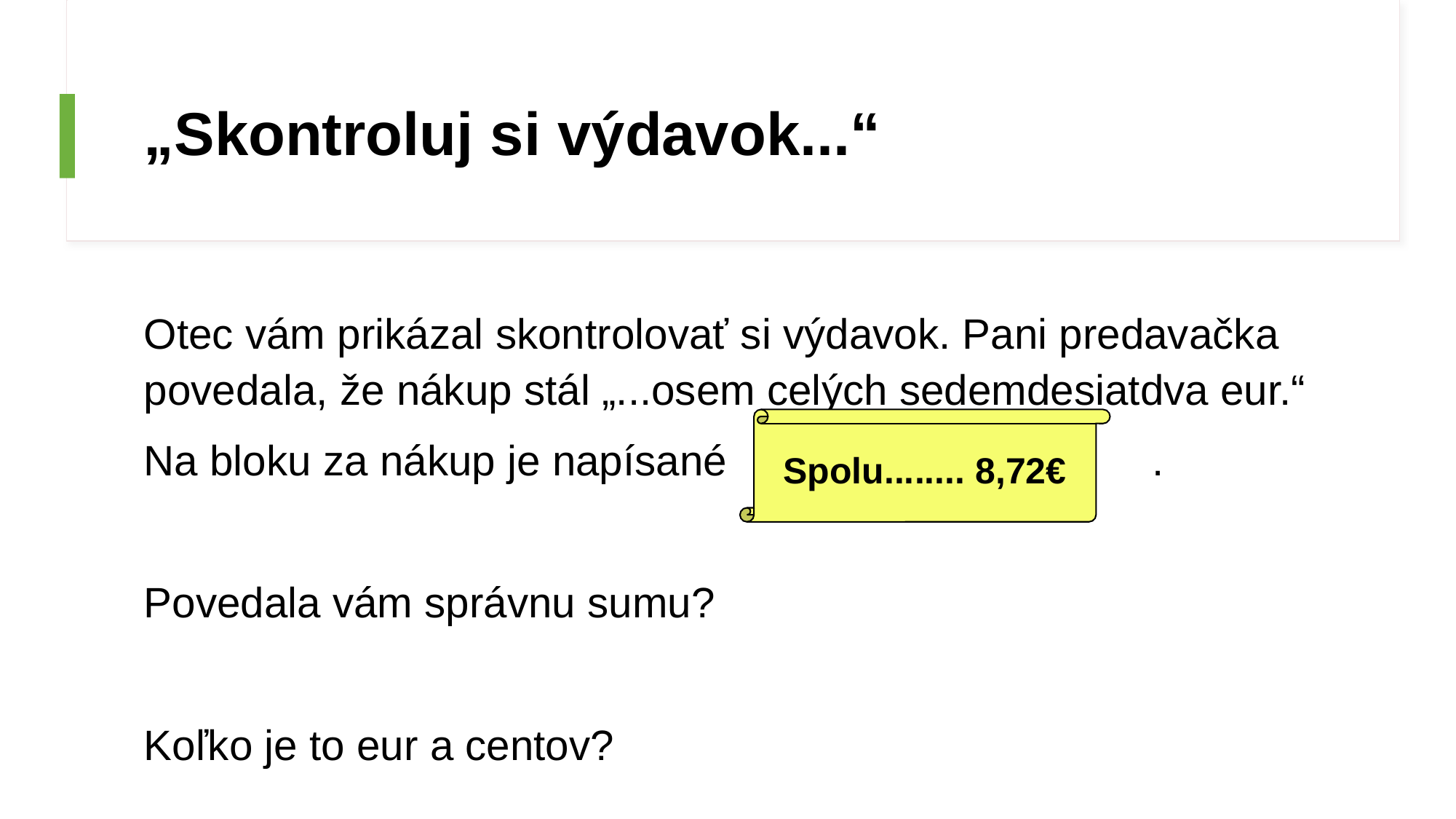

# „Skontroluj si výdavok...“
Otec vám prikázal skontrolovať si výdavok. Pani predavačka povedala, že nákup stál „...osem celých sedemdesiatdva eur.“
Na bloku za nákup je napísané                                    .

Povedala vám správnu sumu?

Koľko je to eur a centov?
Spolu........ 8,72€